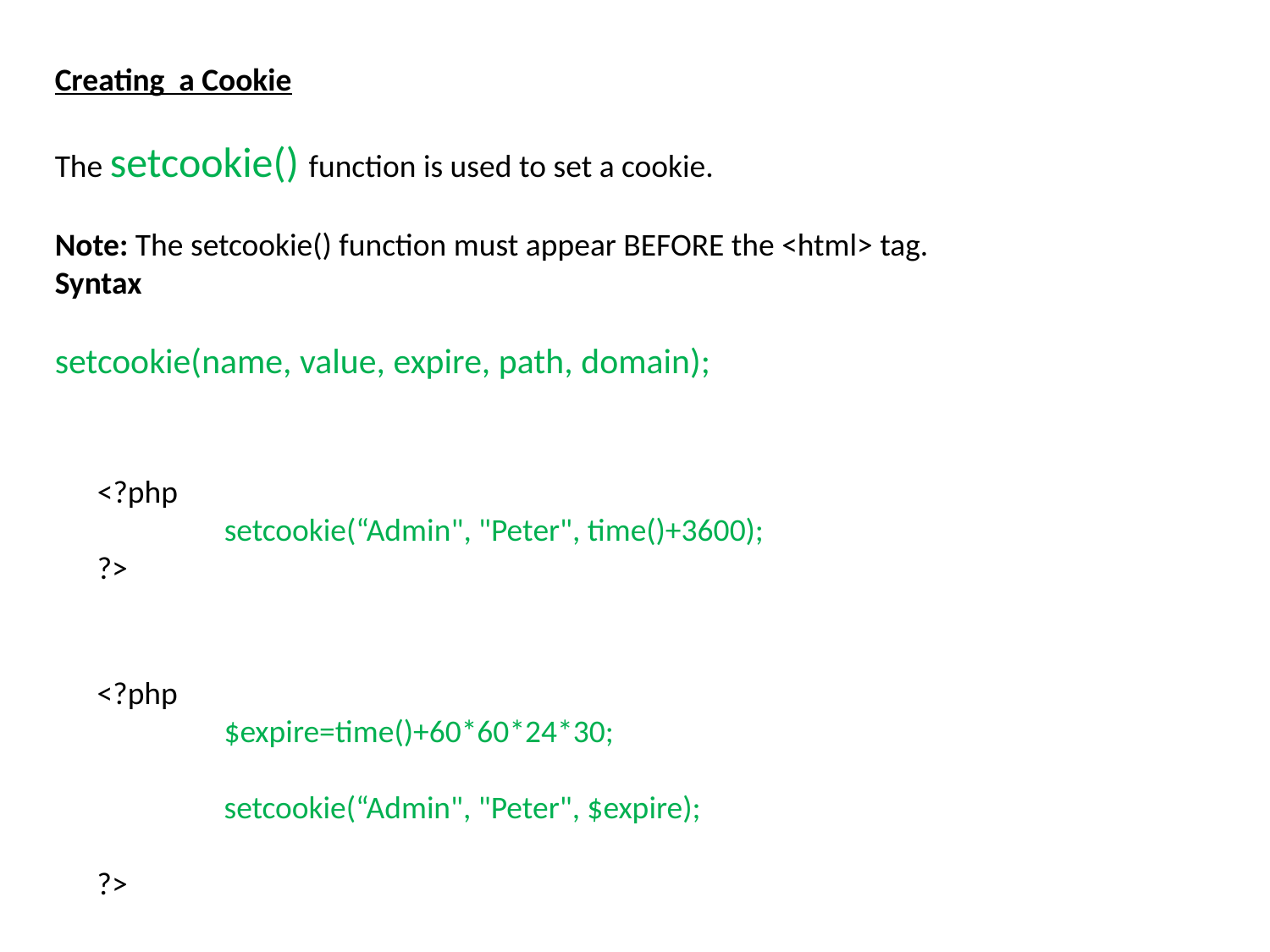

Creating  a Cookie

The setcookie() function is used to set a cookie.

Note: The setcookie() function must appear BEFORE the <html> tag.
Syntax

setcookie(name, value, expire, path, domain);

<?php
	setcookie(“Admin", "Peter", time()+3600);
?>
<?php
	$expire=time()+60*60*24*30;
	setcookie(“Admin", "Peter", $expire);
?>